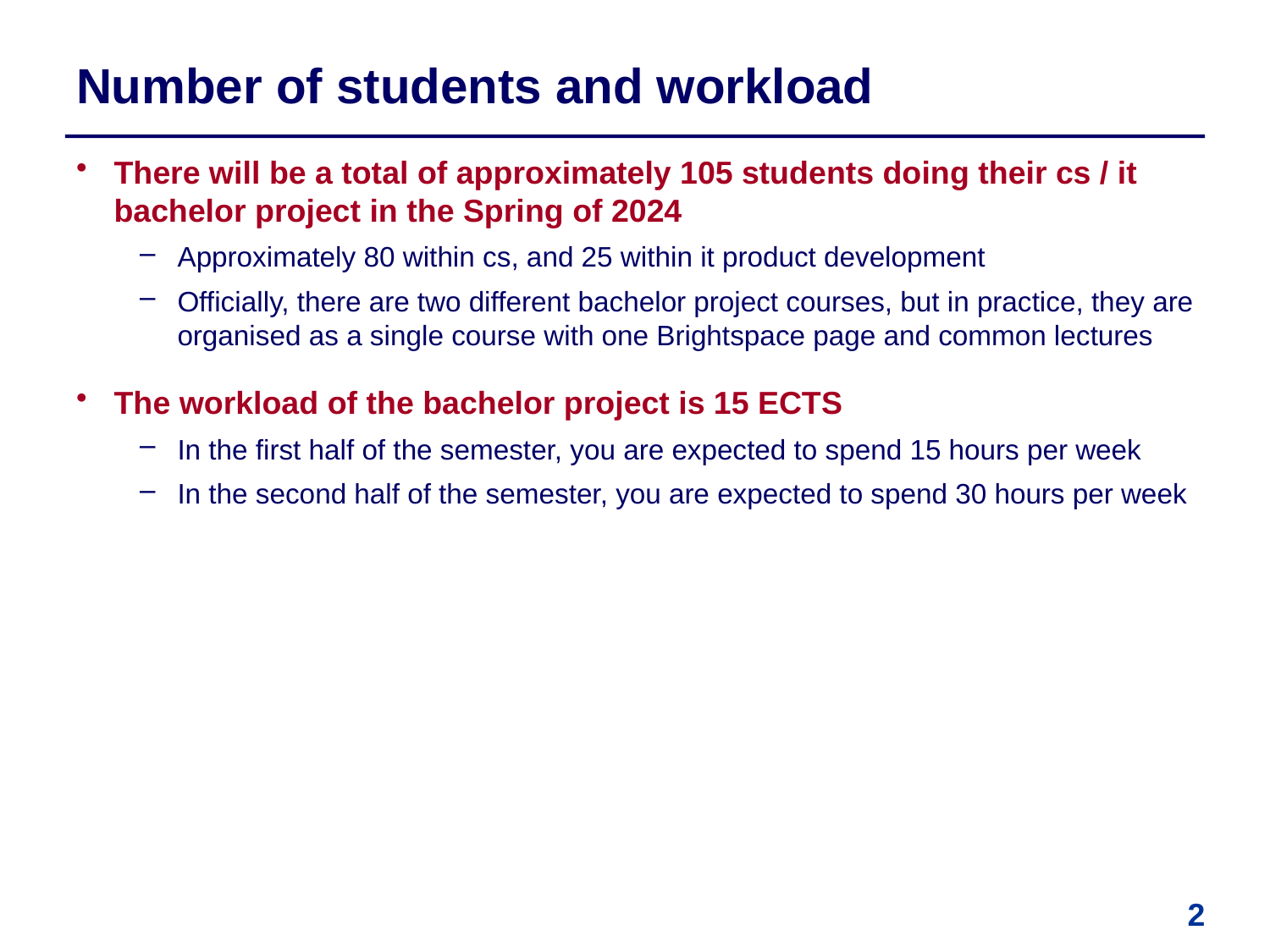

Number of students and workload
There will be a total of approximately 105 students doing their cs / it bachelor project in the Spring of 2024
Approximately 80 within cs, and 25 within it product development
Officially, there are two different bachelor project courses, but in practice, they are organised as a single course with one Brightspace page and common lectures
The workload of the bachelor project is 15 ECTS
In the first half of the semester, you are expected to spend 15 hours per week
In the second half of the semester, you are expected to spend 30 hours per week

2